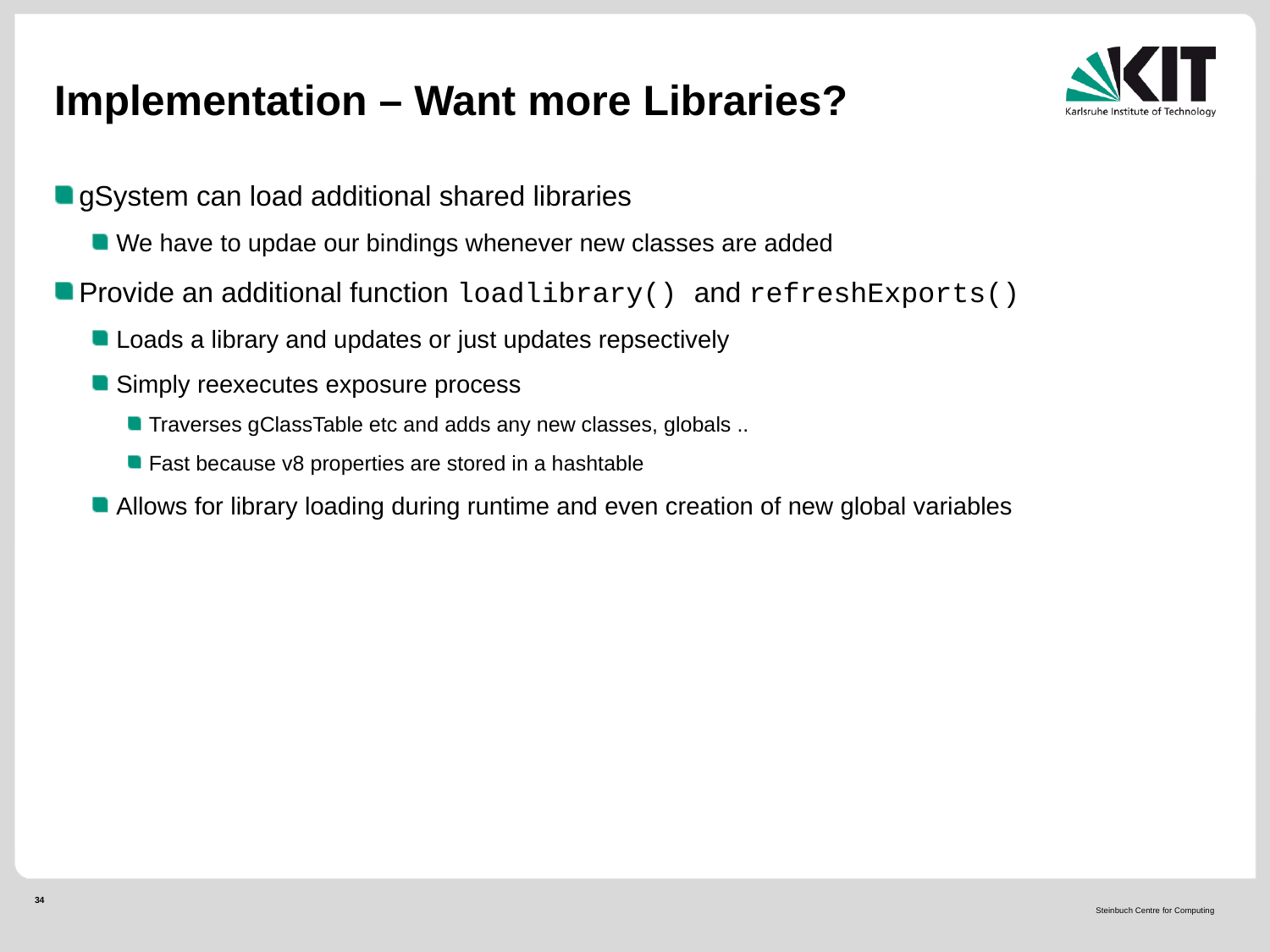

# Implementation – Want more Libraries?
gSystem can load additional shared libraries
We have to updae our bindings whenever new classes are added
Provide an additional function loadlibrary() and refreshExports()
Loads a library and updates or just updates repsectively
Simply reexecutes exposure process
Traverses gClassTable etc and adds any new classes, globals ..
Fast because v8 properties are stored in a hashtable
Allows for library loading during runtime and even creation of new global variables